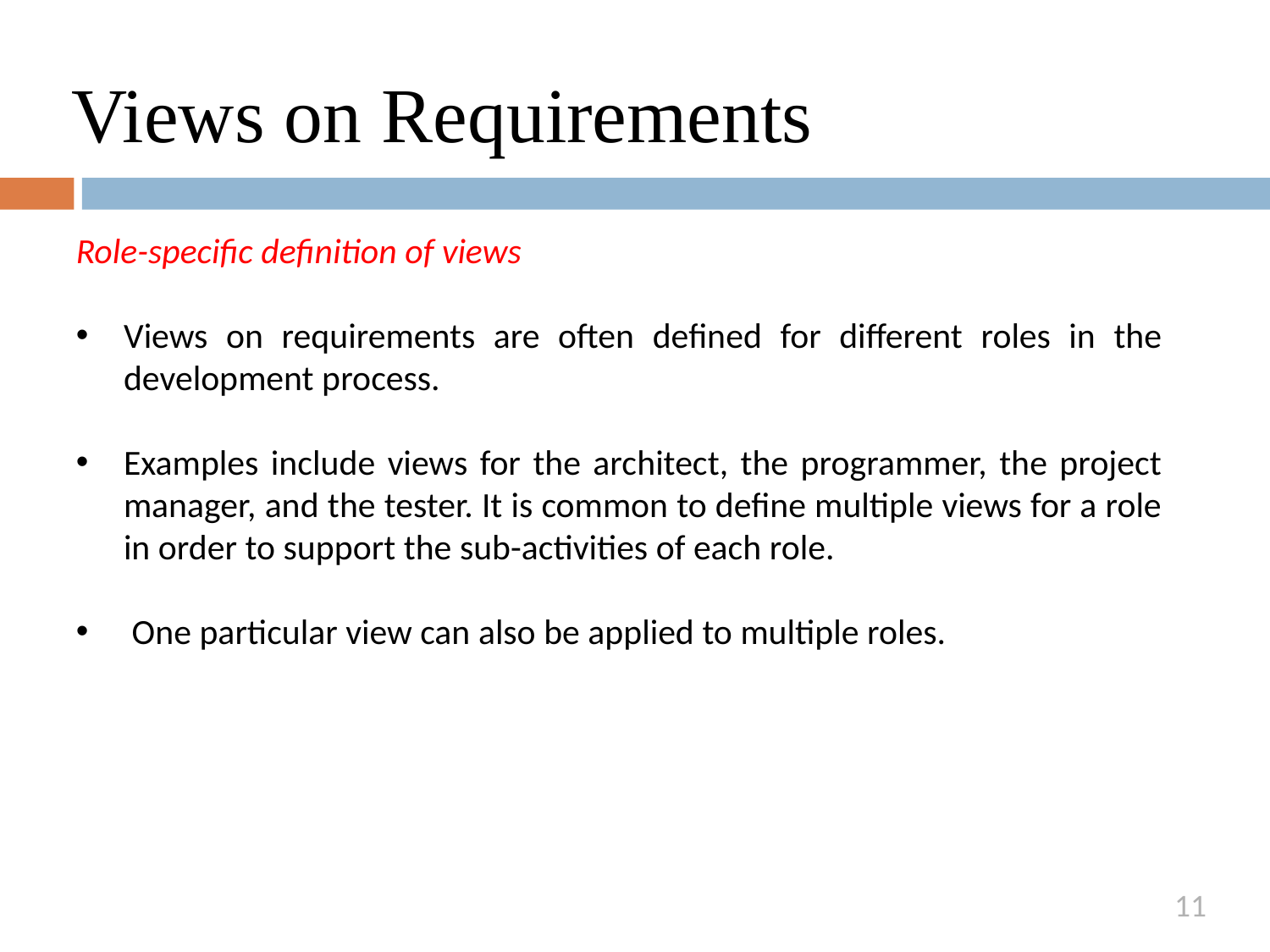

# Views on Requirements
Role-specific definition of views

Views on requirements are often defined for different roles in the development process.

Examples include views for the architect, the programmer, the project manager, and the tester. It is common to define multiple views for a role in order to support the sub-activities of each role.

 One particular view can also be applied to multiple roles.
11